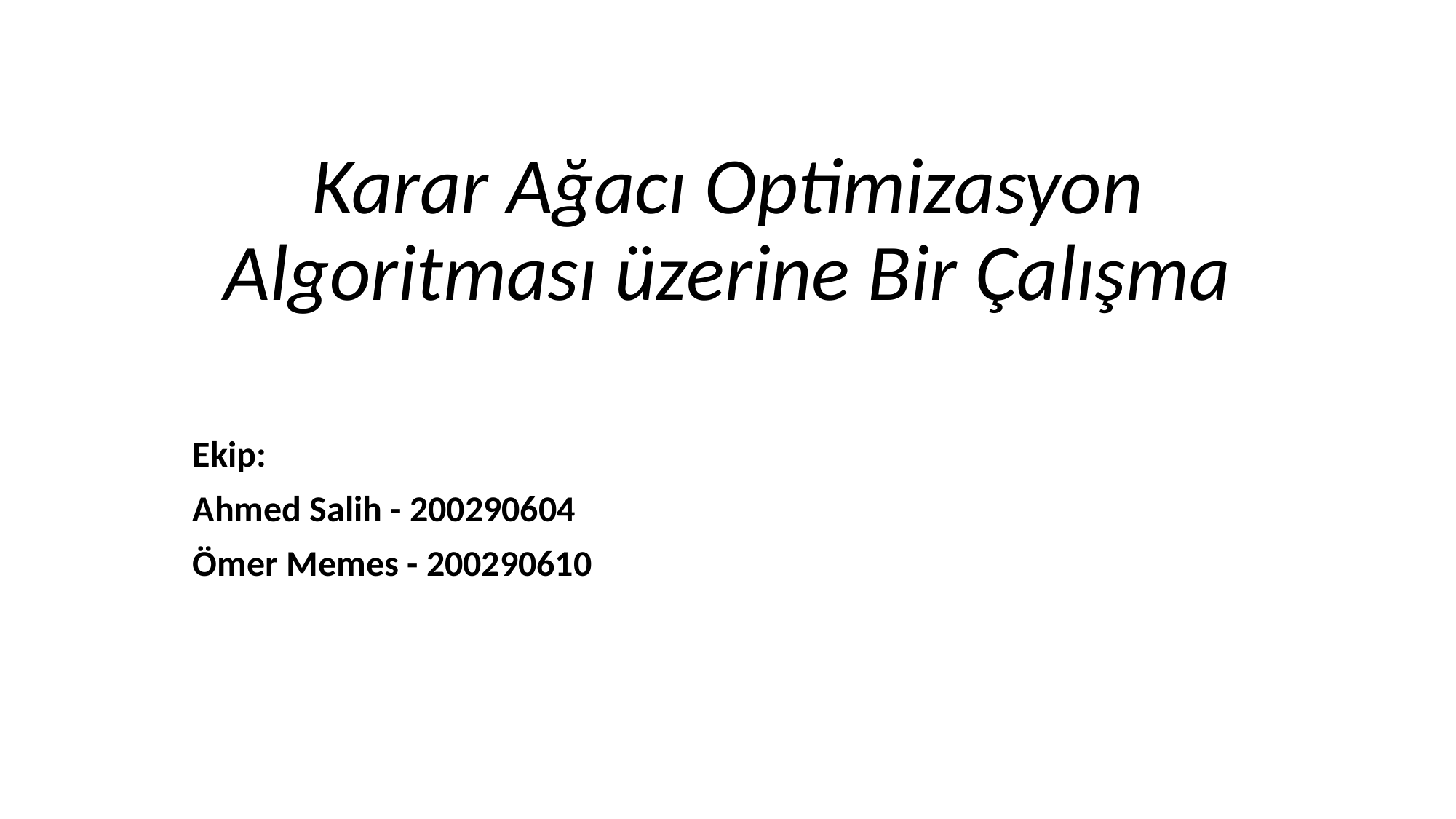

# Karar Ağacı Optimizasyon Algoritması üzerine Bir Çalışma
Ekip:
Ahmed Salih - 200290604
Ömer Memes - 200290610